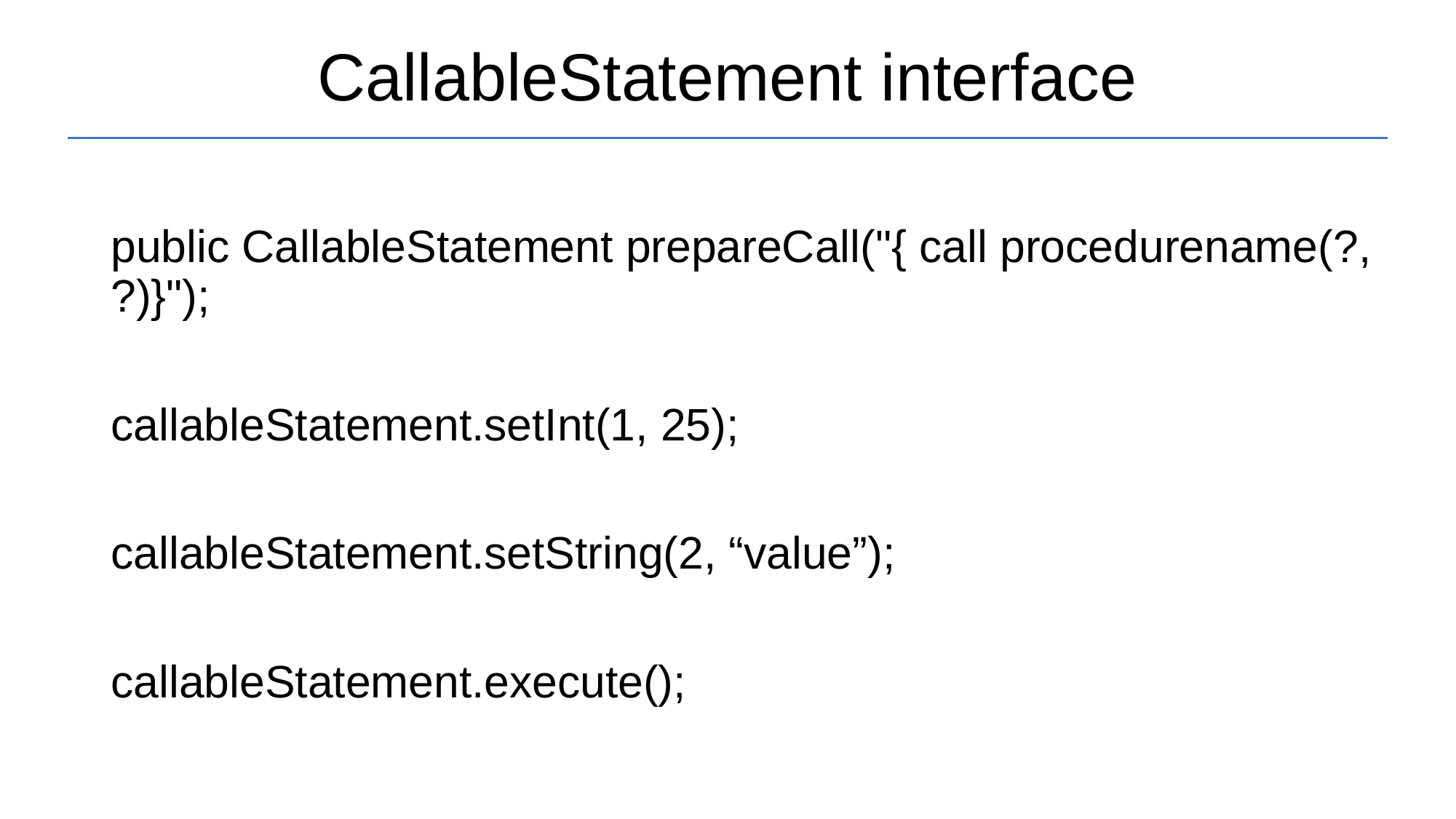

# CallableStatement interface
public CallableStatement prepareCall("{ call procedurename(?,?)}");

callableStatement.setInt(1, 25);

callableStatement.setString(2, “value”);

callableStatement.execute();